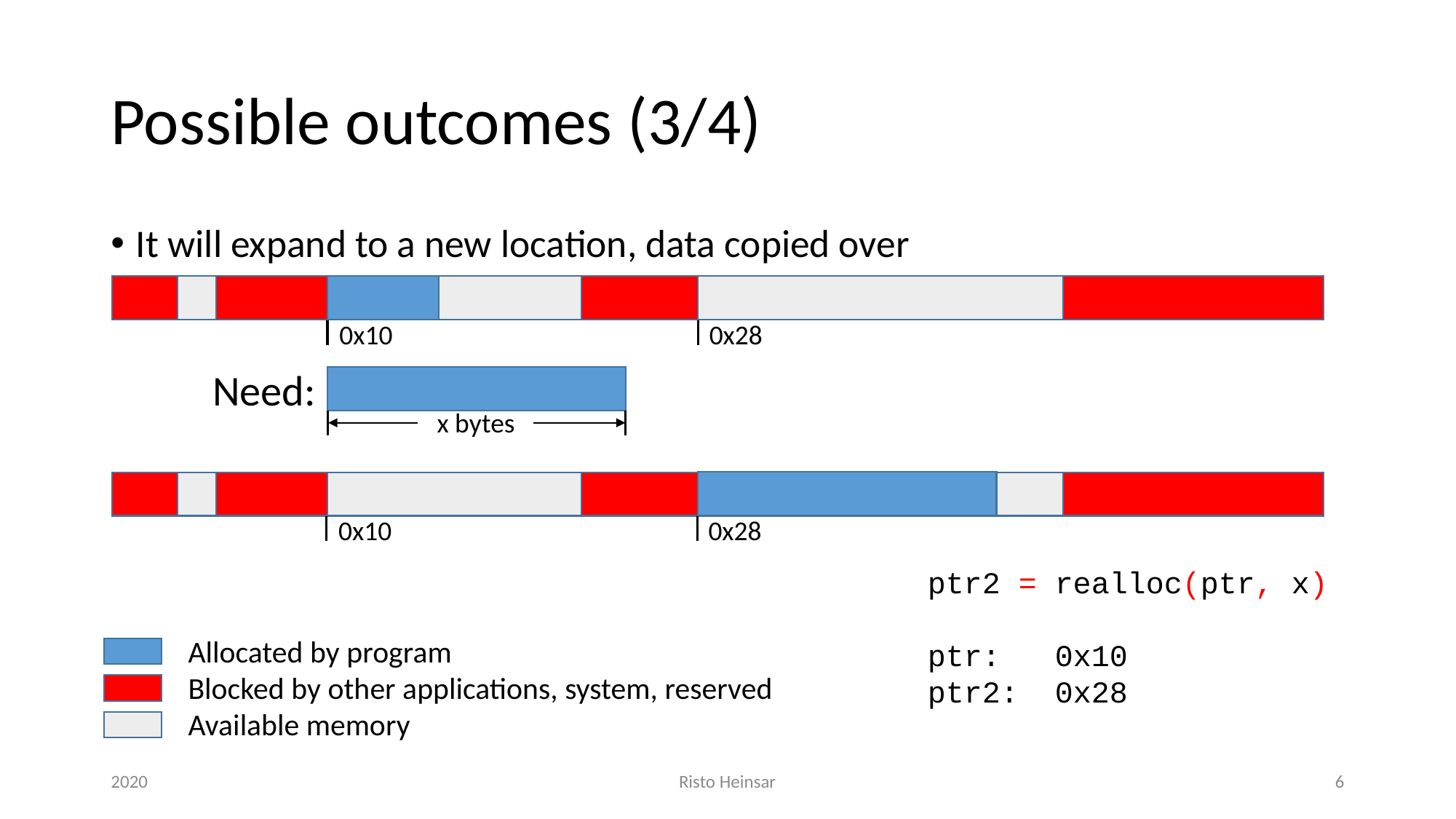

# Possible outcomes (3/4)
It will expand to a new location, data copied over

0x10
0x28
Need:

x bytes

0x10
0x28
ptr2 = realloc(ptr, x)

ptr:   0x10
ptr2:  0x28
Allocated by program
Blocked by other applications, system, reserved
Available memory

2020
Risto Heinsar
6